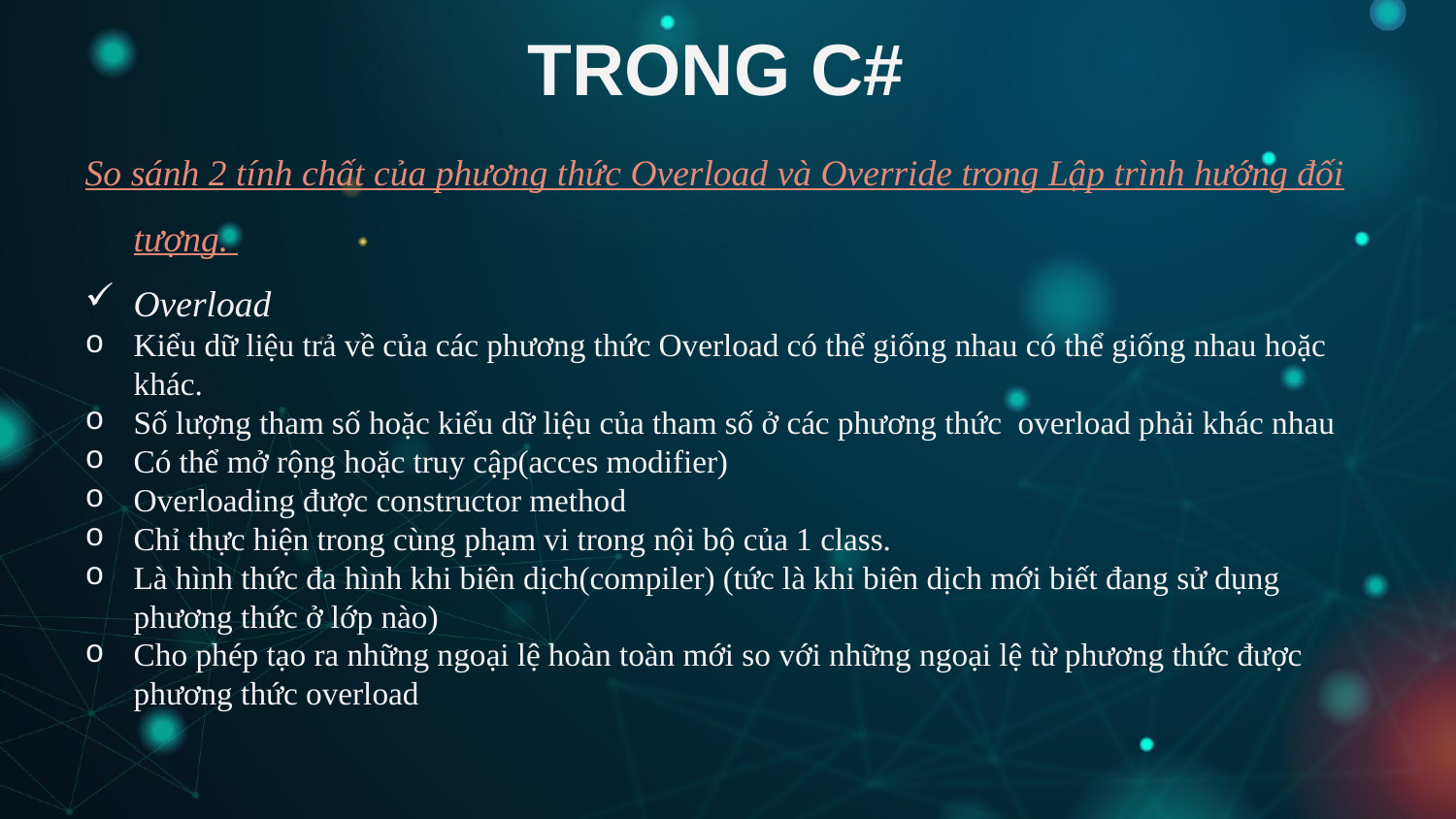

# TRONG C#
So sánh 2 tính chất của phương thức Overload và Override trong Lập trình hướng đối tượng.
Overload
Kiểu dữ liệu trả về của các phương thức Overload có thể giống nhau có thể giống nhau hoặc khác.
Số lượng tham số hoặc kiểu dữ liệu của tham số ở các phương thức  overload phải khác nhau
Có thể mở rộng hoặc truy cập(acces modifier)
Overloading được constructor method
Chỉ thực hiện trong cùng phạm vi trong nội bộ của 1 class.
Là hình thức đa hình khi biên dịch(compiler) (tức là khi biên dịch mới biết đang sử dụng phương thức ở lớp nào)
Cho phép tạo ra những ngoại lệ hoàn toàn mới so với những ngoại lệ từ phương thức được phương thức overload